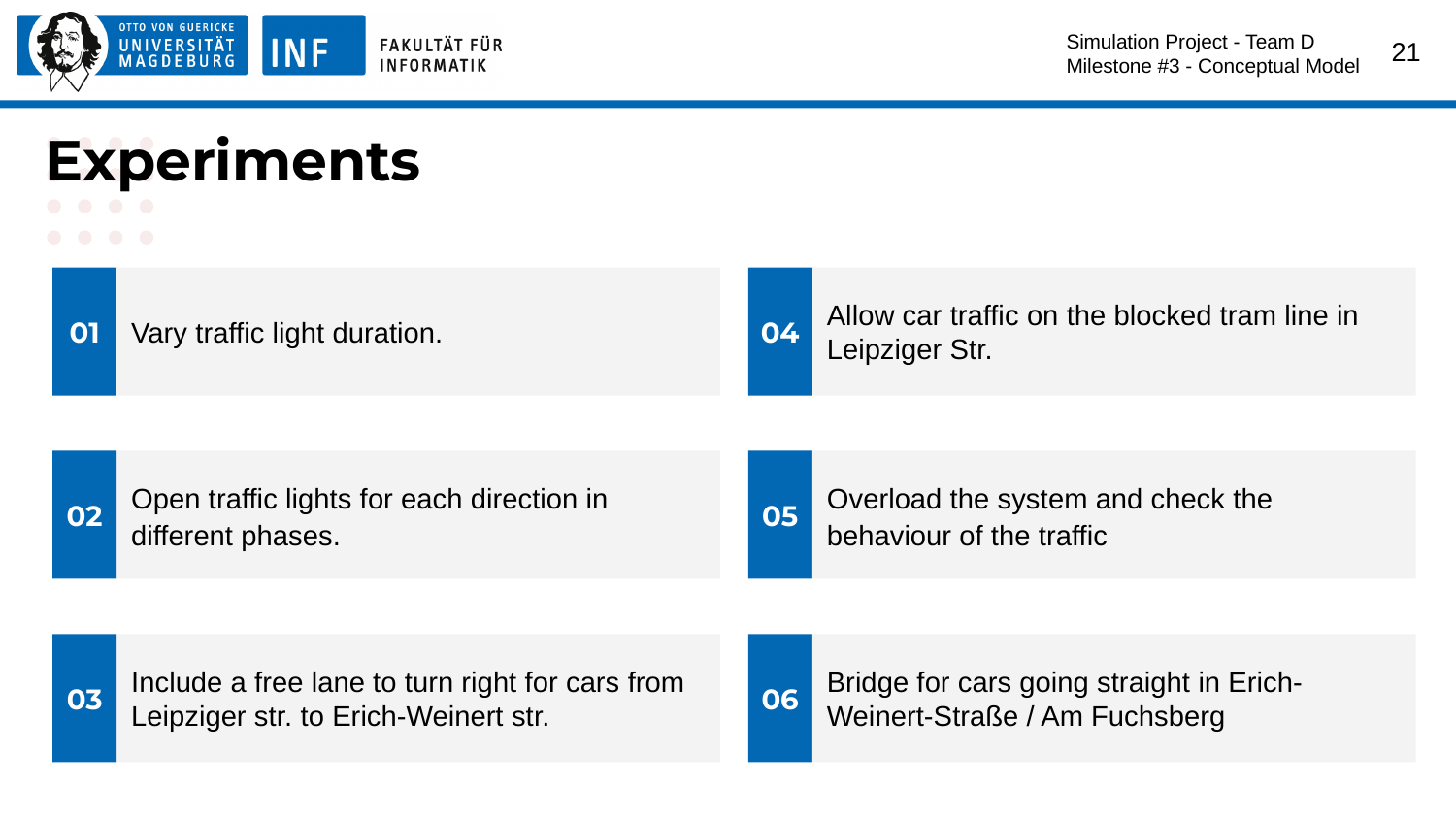

Simulation Project - Team D
Milestone #3 - Conceptual Model
21
# Experiments
Vary traffic light duration.
01
04
Allow car traffic on the blocked tram line in Leipziger Str.
02
Open traffic lights for each direction in different phases.
05
Overload the system and check the behaviour of the traffic

Bridge for cars going straight in Erich-Weinert-Straße / Am Fuchsberg

03
Include a free lane to turn right for cars from Leipziger str. to Erich-Weinert str.
06